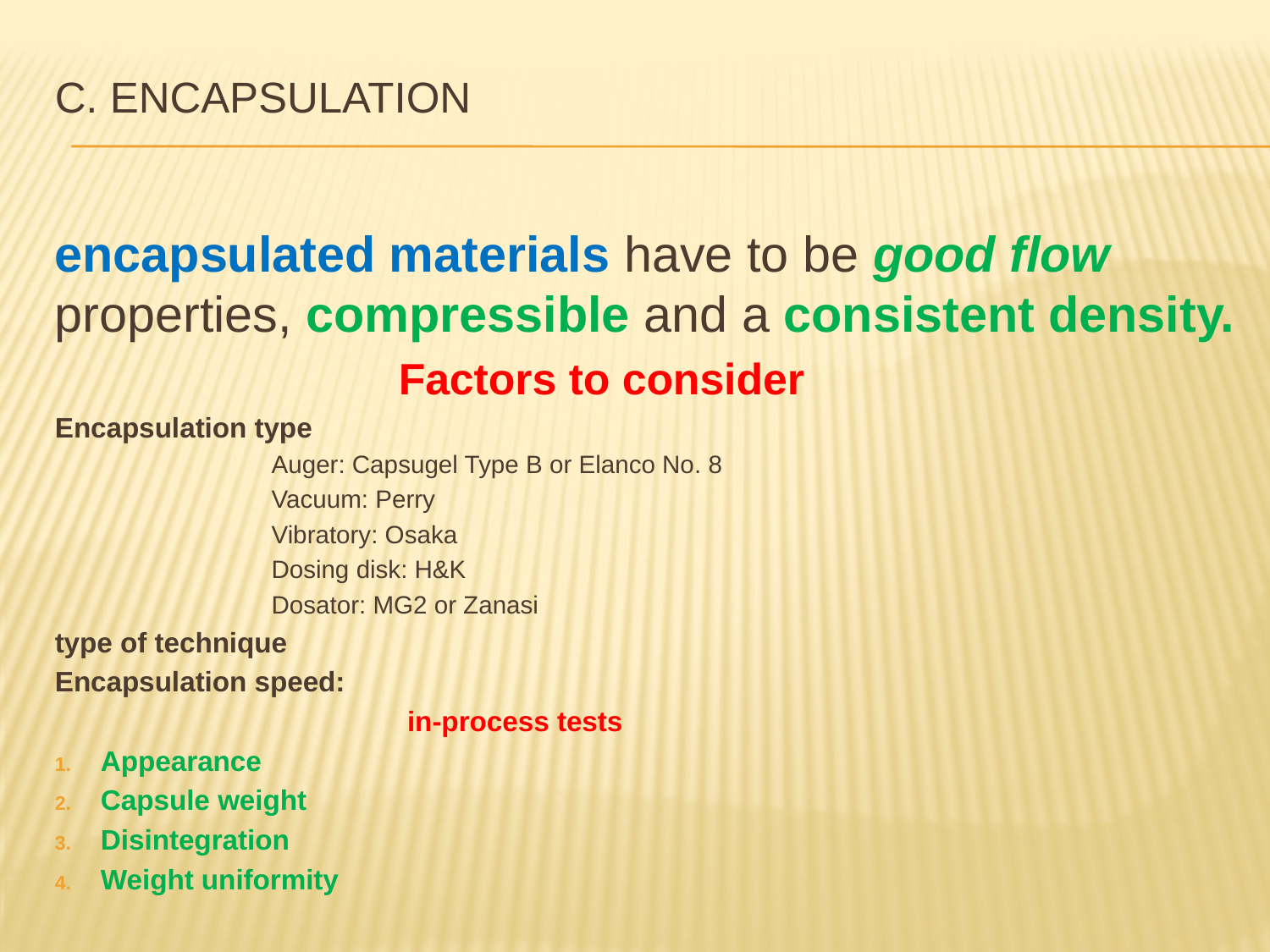

# C. Encapsulation
encapsulated materials have to be good flow properties, compressible and a consistent density.
                            Factors to consider
Encapsulation type
                               Auger: Capsugel Type B or Elanco No. 8
                               Vacuum: Perry
                               Vibratory: Osaka
                               Dosing disk: H&K
                               Dosator: MG2 or Zanasi
type of technique
Encapsulation speed:
                                             in-process tests
Appearance
Capsule weight
Disintegration
Weight uniformity